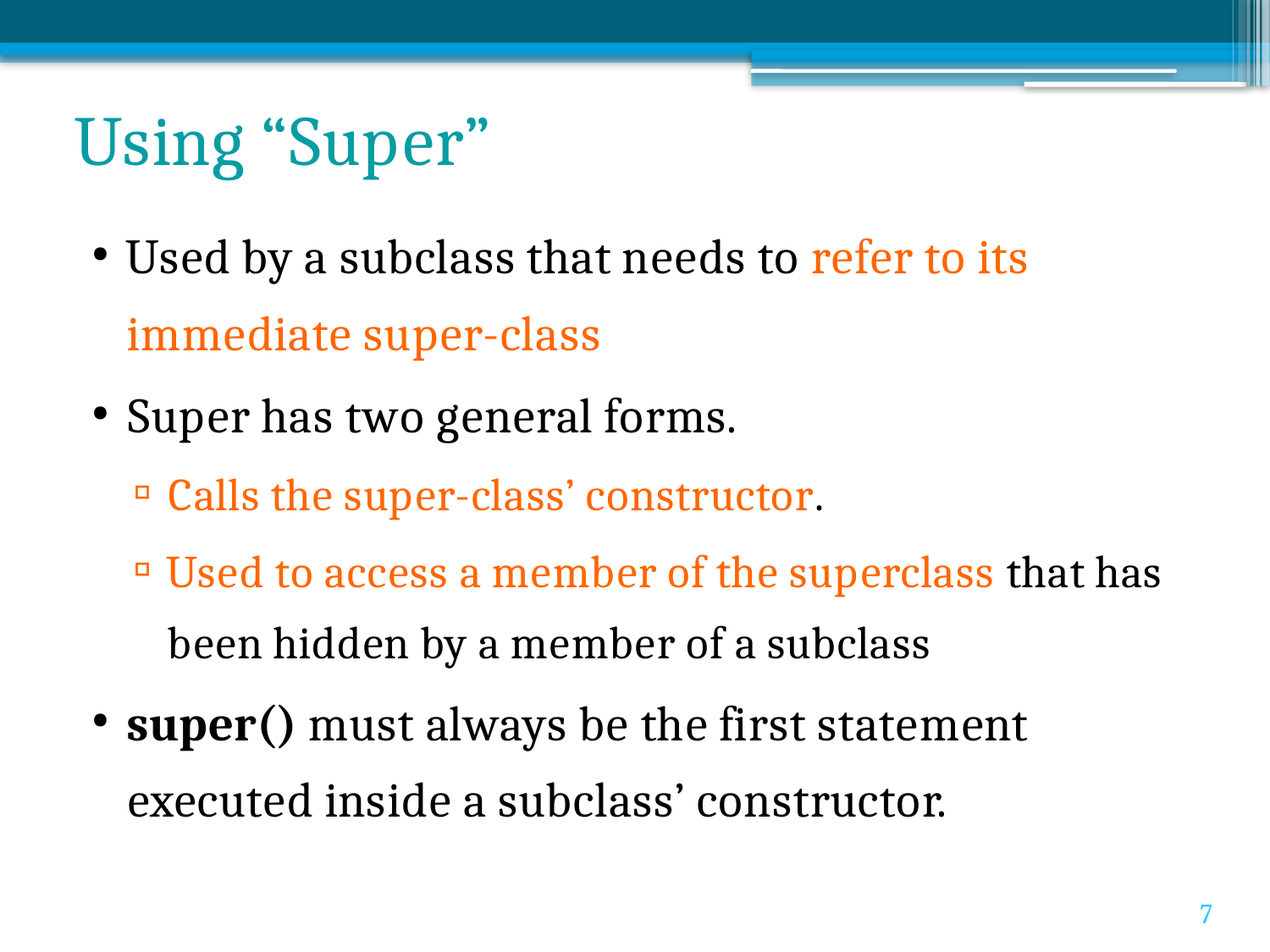

# Using “Super”
Used by a subclass that needs to refer to its immediate super-class
Super has two general forms.
Calls the super-class’ constructor.
Used to access a member of the superclass that has been hidden by a member of a subclass
super() must always be the first statement executed inside a subclass’ constructor.
7